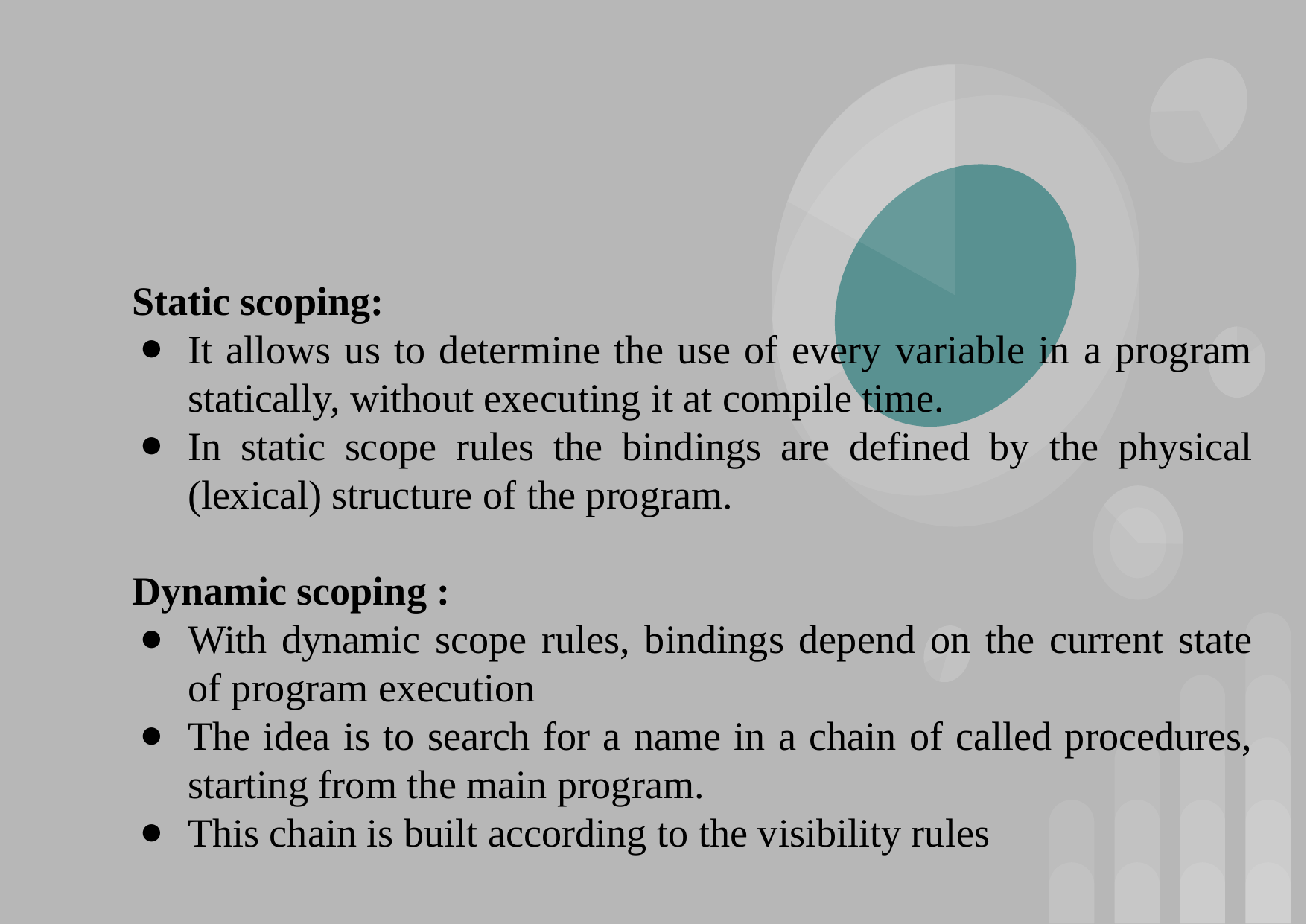

Static scoping:
It allows us to determine the use of every variable in a program statically, without executing it at compile time.
In static scope rules the bindings are defined by the physical (lexical) structure of the program.

Dynamic scoping :
With dynamic scope rules, bindings depend on the current state of program execution
The idea is to search for a name in a chain of called procedures, starting from the main program.
This chain is built according to the visibility rules